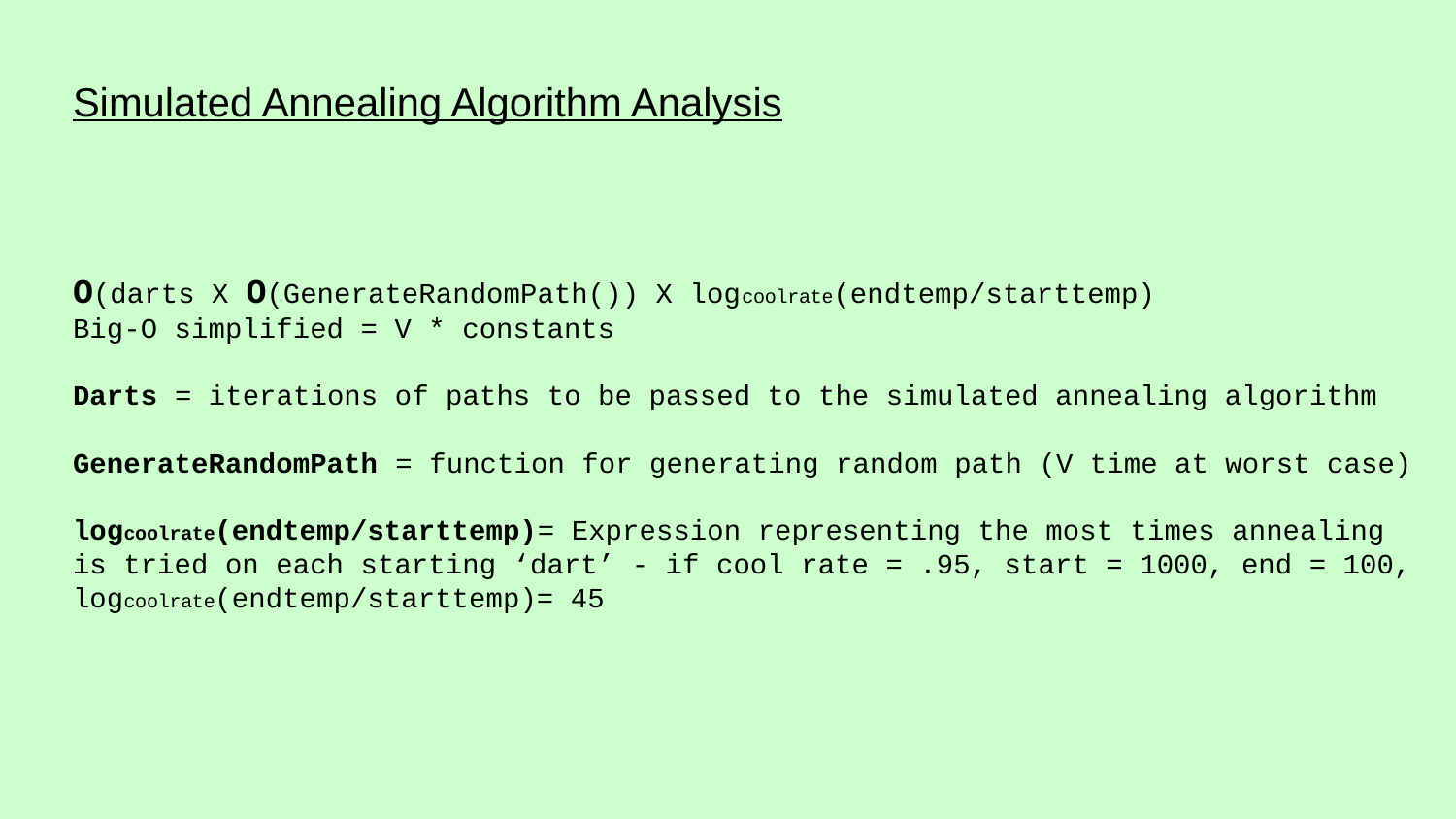

# Simulated Annealing Algorithm Analysis

O(darts X O(GenerateRandomPath()) X logcoolrate(endtemp/starttemp)
Big-O simplified = V * constants

Darts = iterations of paths to be passed to the simulated annealing algorithm

GenerateRandomPath = function for generating random path (V time at worst case)

logcoolrate(endtemp/starttemp)= Expression representing the most times annealing is tried on each starting ‘dart’ - if cool rate = .95, start = 1000, end = 100, logcoolrate(endtemp/starttemp)= 45